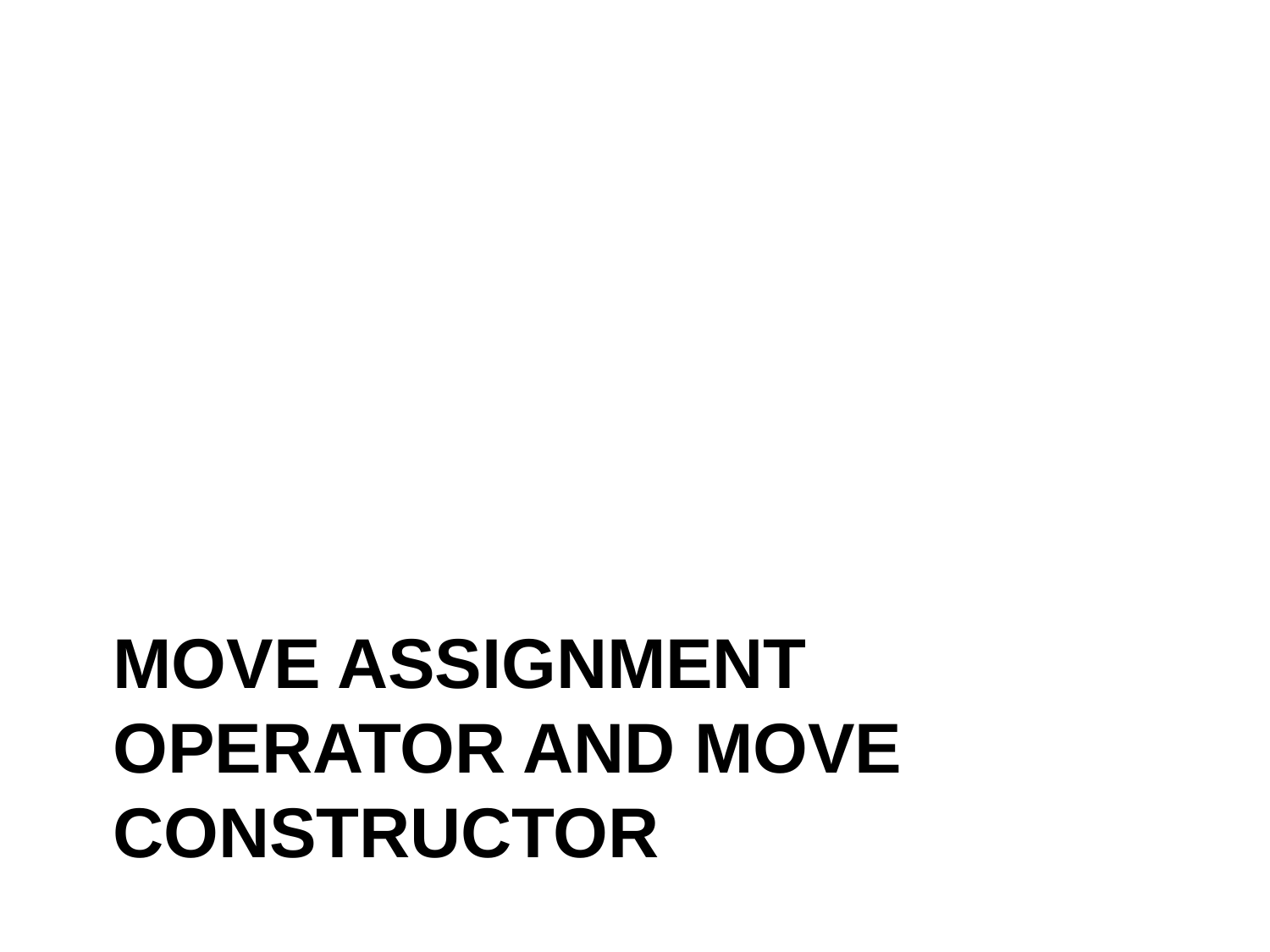

# Move Assignment Operator and Move Constructor